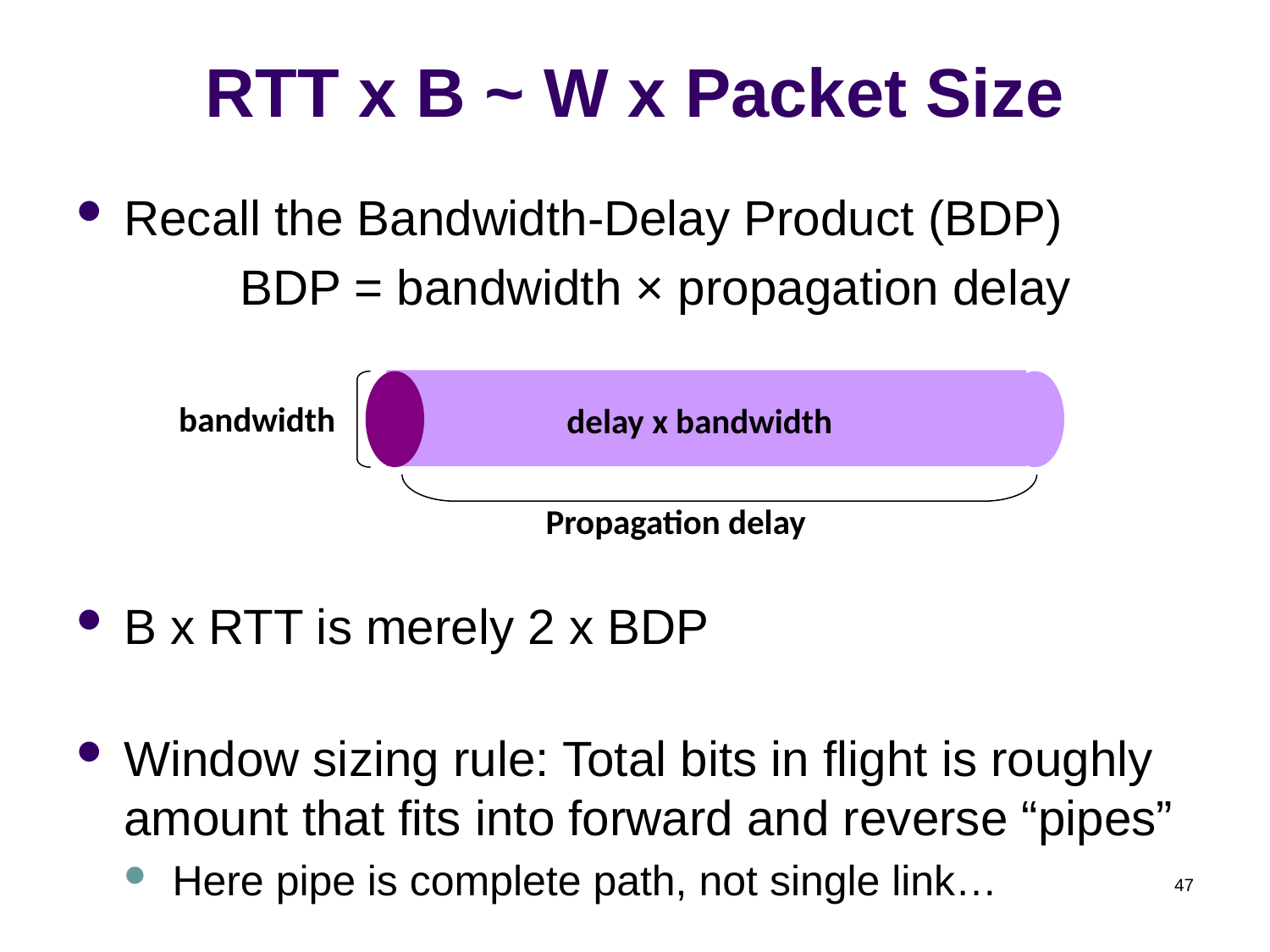

# RTT x B ~ W x Packet Size
Recall the Bandwidth-Delay Product (BDP)
BDP = bandwidth × propagation delay

B x RTT is merely 2 x BDP

Window sizing rule: Total bits in flight is roughly amount that fits into forward and reverse “pipes”
Here pipe is complete path, not single link…

bandwidth
delay x bandwidth
Propagation delay
47